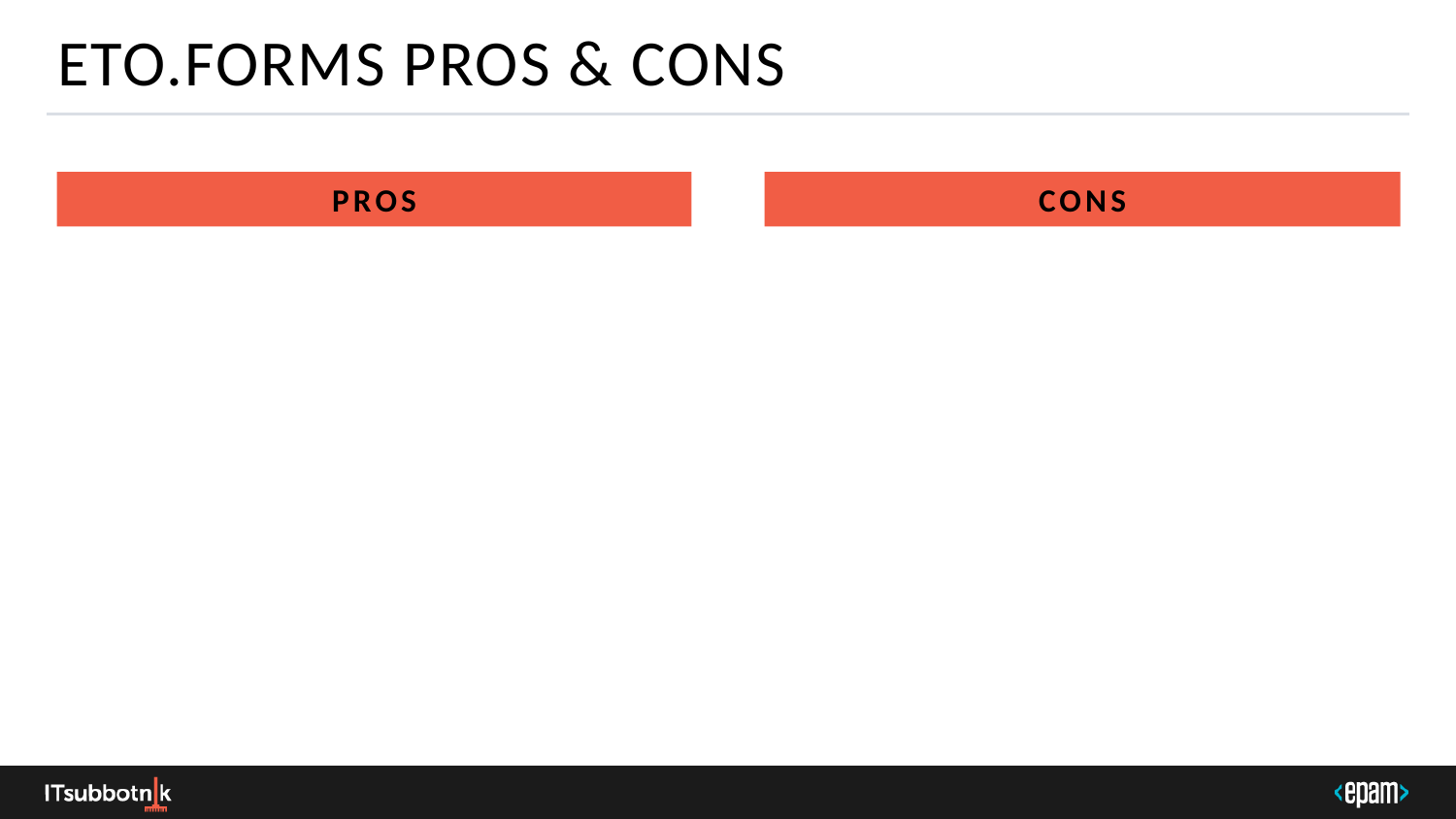

# ETO.Forms Pros & Cons
Pros
Cons